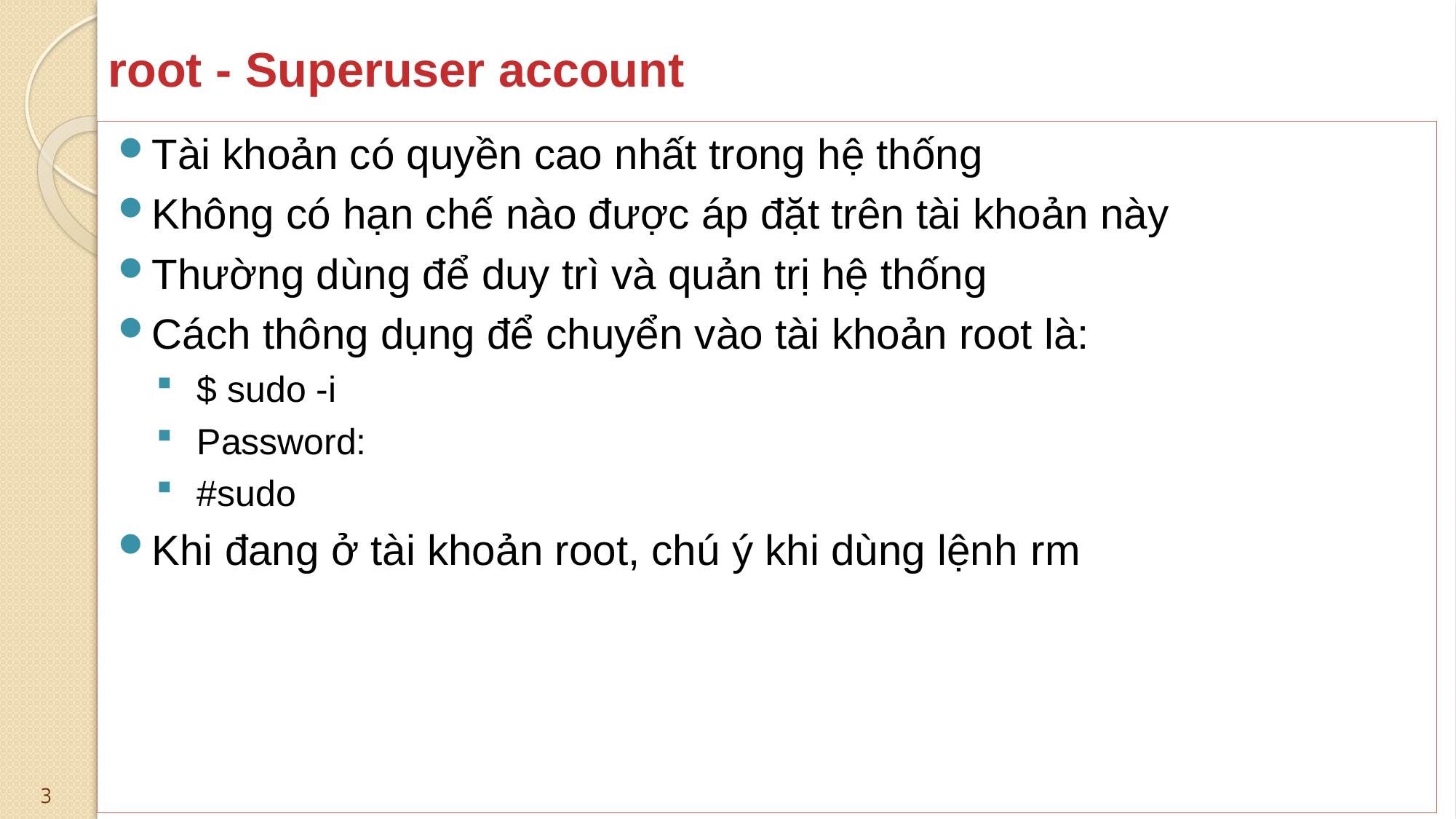

# root - Superuser account
Tài khoản có quyền cao nhất trong hệ thống
Không có hạn chế nào được áp đặt trên tài khoản này
Thường dùng để duy trì và quản trị hệ thống
Cách thông dụng để chuyển vào tài khoản root là:
$ sudo -i
Password:
#sudo
Khi đang ở tài khoản root, chú ý khi dùng lệnh rm
3